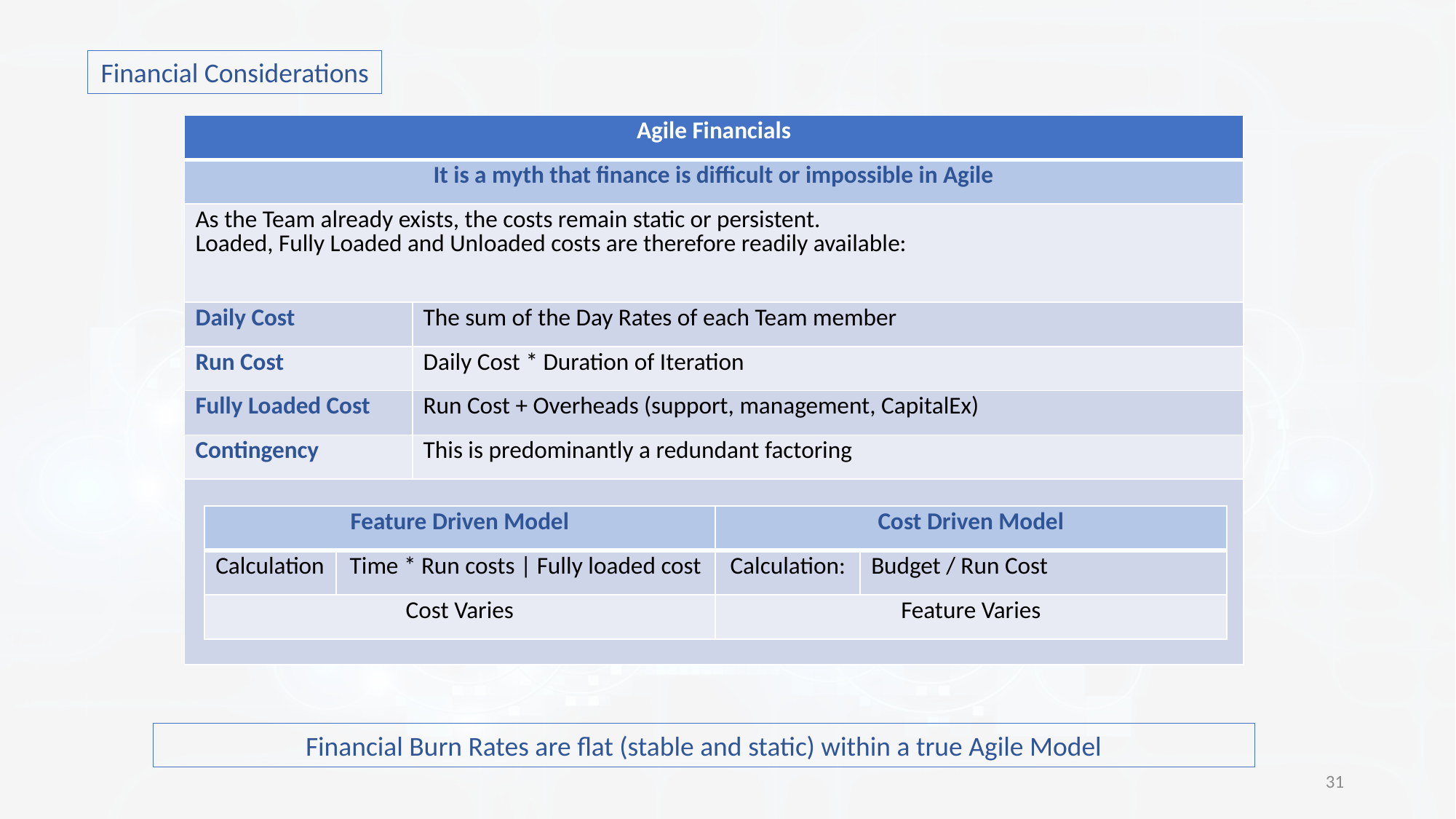

Financial Considerations
| Agile Financials |  |
| --- | --- |
| It is a myth that finance is difficult or impossible in Agile |  |
| As the Team already exists, the costs remain static or persistent. Loaded, Fully Loaded and Unloaded costs are therefore readily available: |  |
| Daily Cost | The sum of the Day Rates of each Team member |
| Run Cost | Daily Cost \* Duration of Iteration |
| Fully Loaded Cost | Run Cost + Overheads (support, management, CapitalEx) |
| Contingency | This is predominantly a redundant factoring |
|  |  |
| Feature Driven Model |  | Cost Driven Model |  |
| --- | --- | --- | --- |
| Calculation | Time \* Run costs | Fully loaded cost | Calculation: | Budget / Run Cost |
| Cost Varies |  | Feature Varies |  |
Financial Burn Rates are flat (stable and static) within a true Agile Model
31